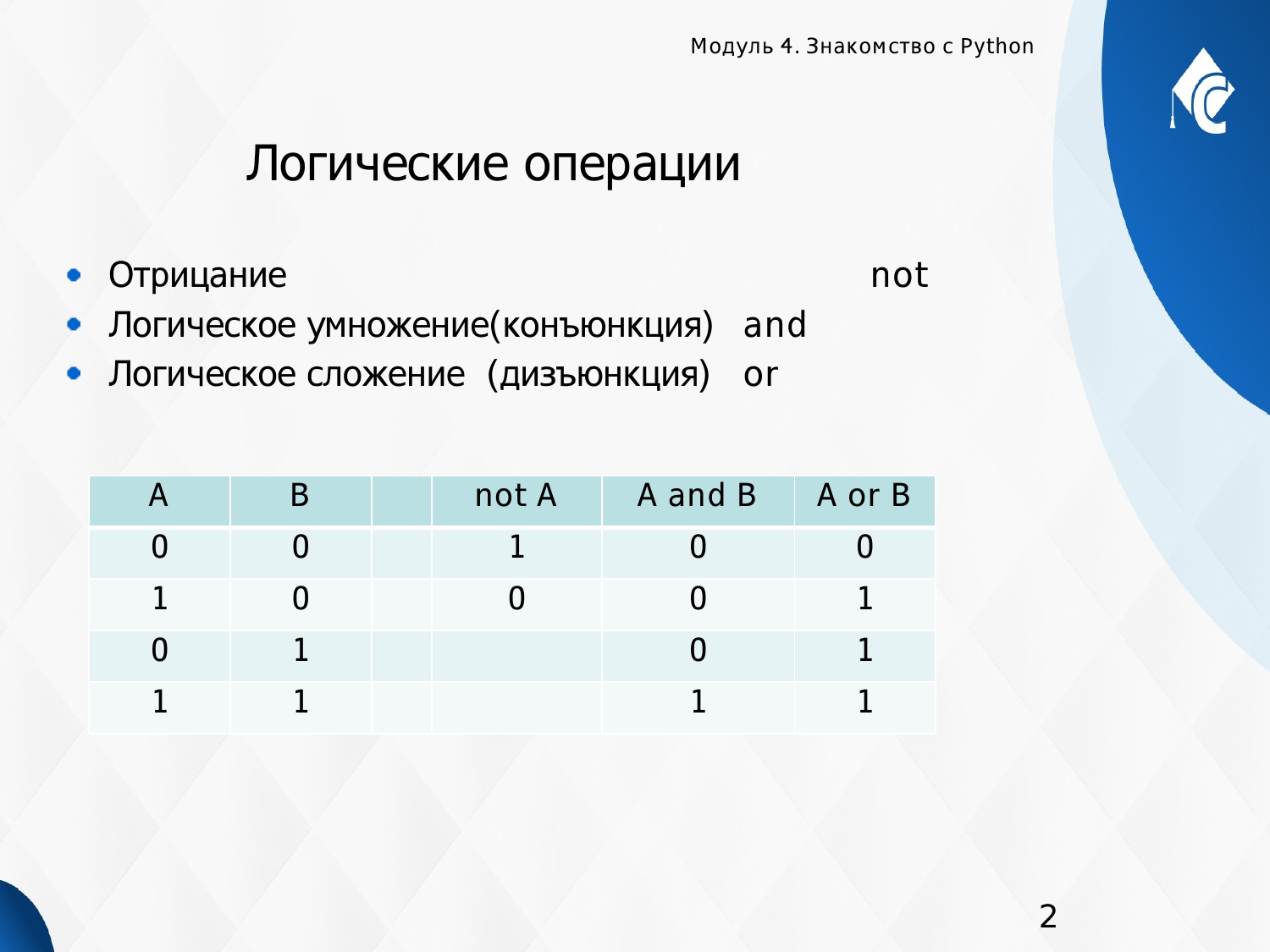

Модуль 4. Знакомство с Python
# Логические операции
Отрицание		 			not
Логическое умножение(конъюнкция)	and
Логическое сложение  (дизъюнкция)	or

| A | B |  | not A | A and B | A or B |
| --- | --- | --- | --- | --- | --- |
| 0 | 0 |  | 1 | 0 | 0 |
| 1 | 0 |  | 0 | 0 | 1 |
| 0 | 1 |  |  | 0 | 1 |
| 1 | 1 |  |  | 1 | 1 |
2